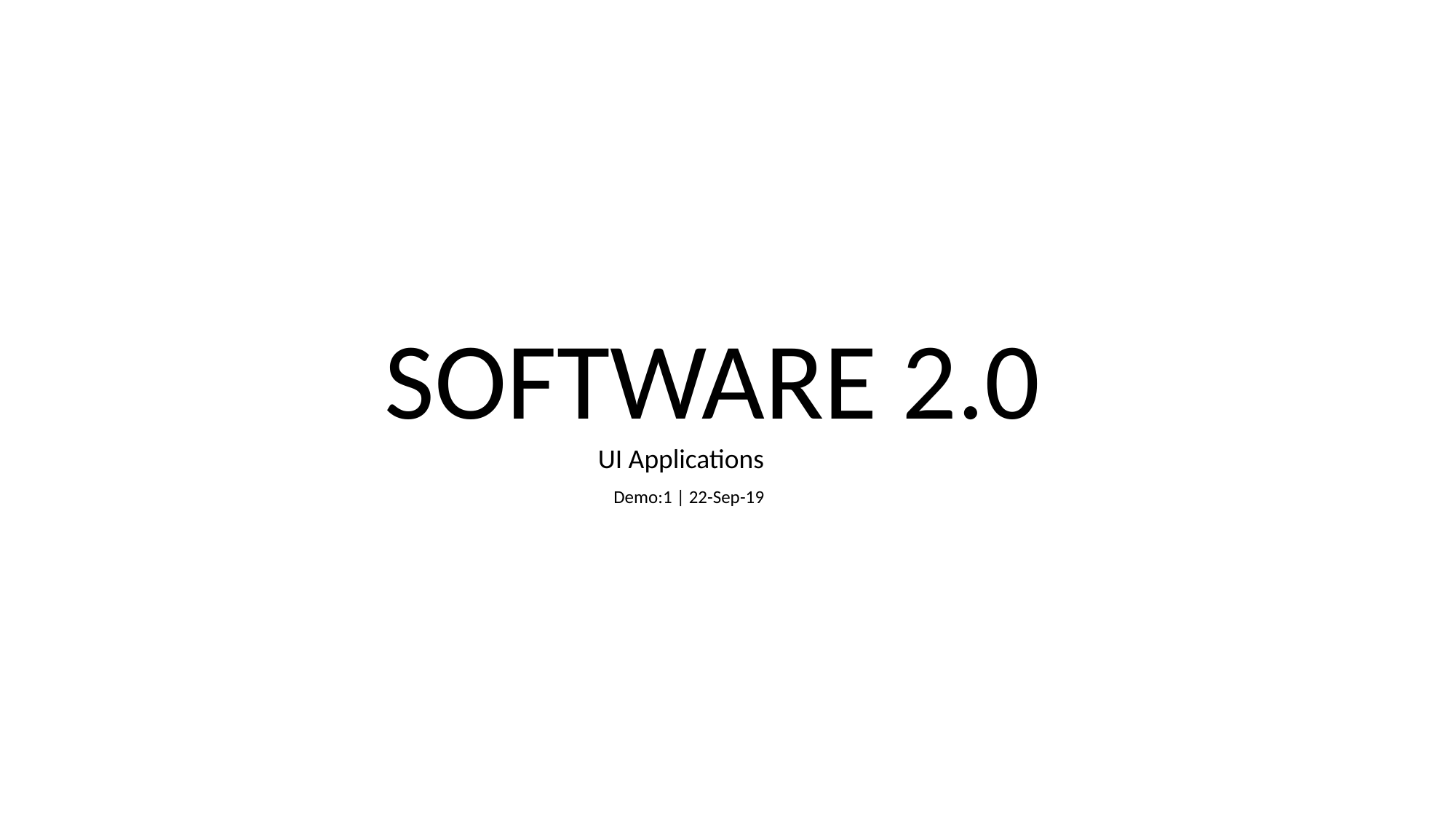

SOFTWARE 2.0
UI Applications
Demo:1 | 22-Sep-19